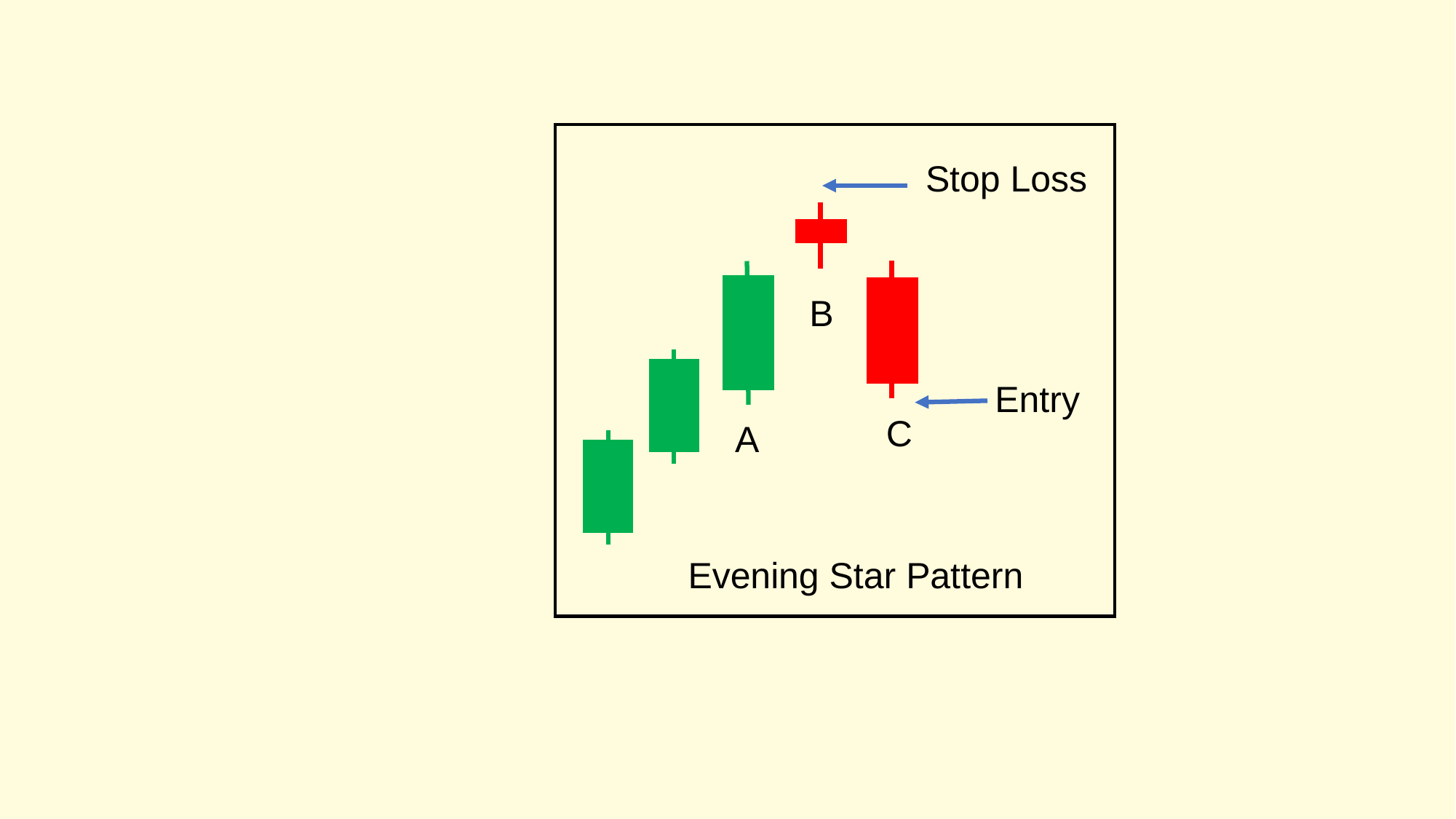

Stop Loss

B

Entry
C
A

Evening Star Pattern